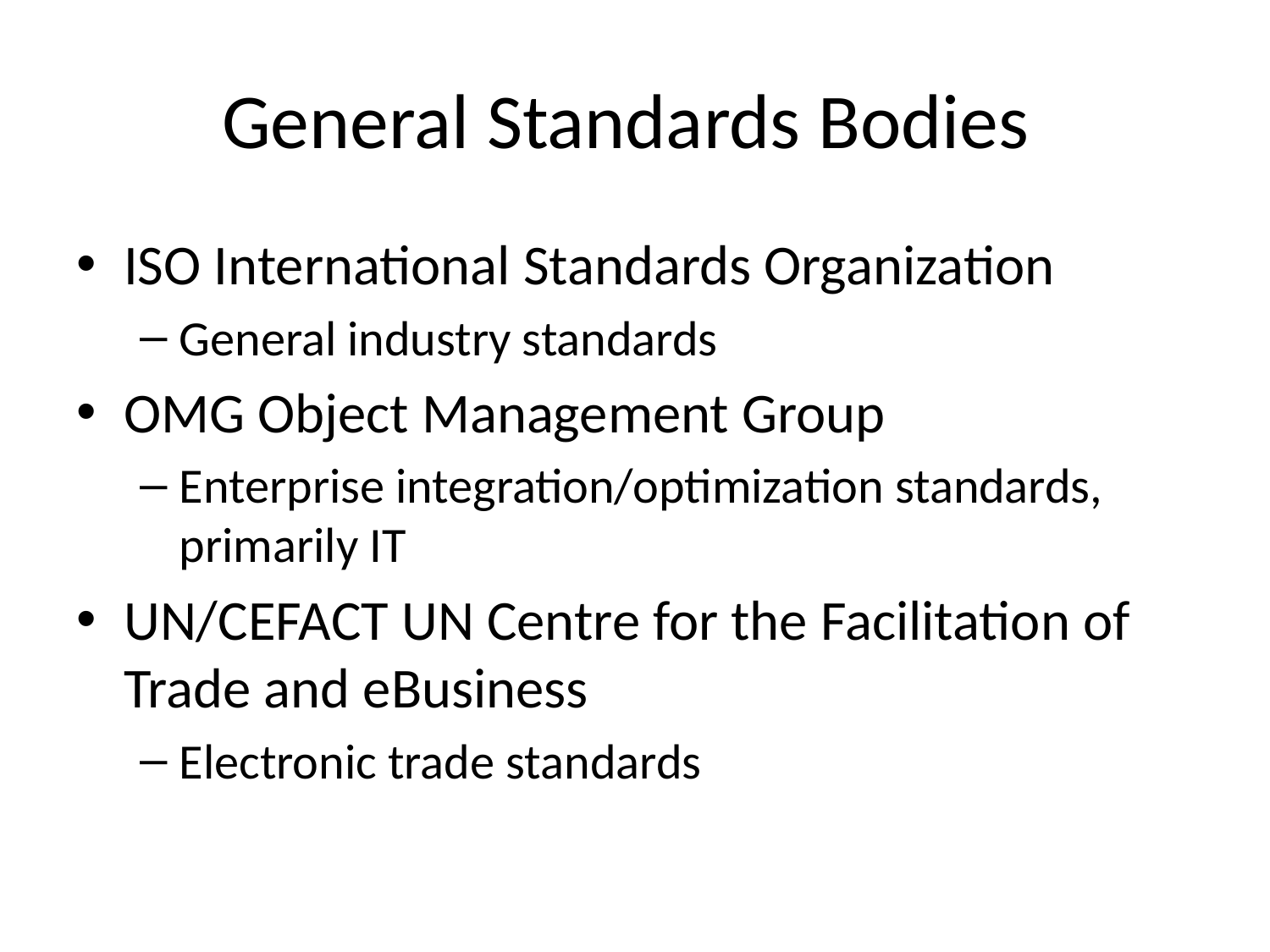

# General Standards Bodies
ISO International Standards Organization
General industry standards
OMG Object Management Group
Enterprise integration/optimization standards, primarily IT
UN/CEFACT UN Centre for the Facilitation of Trade and eBusiness
Electronic trade standards